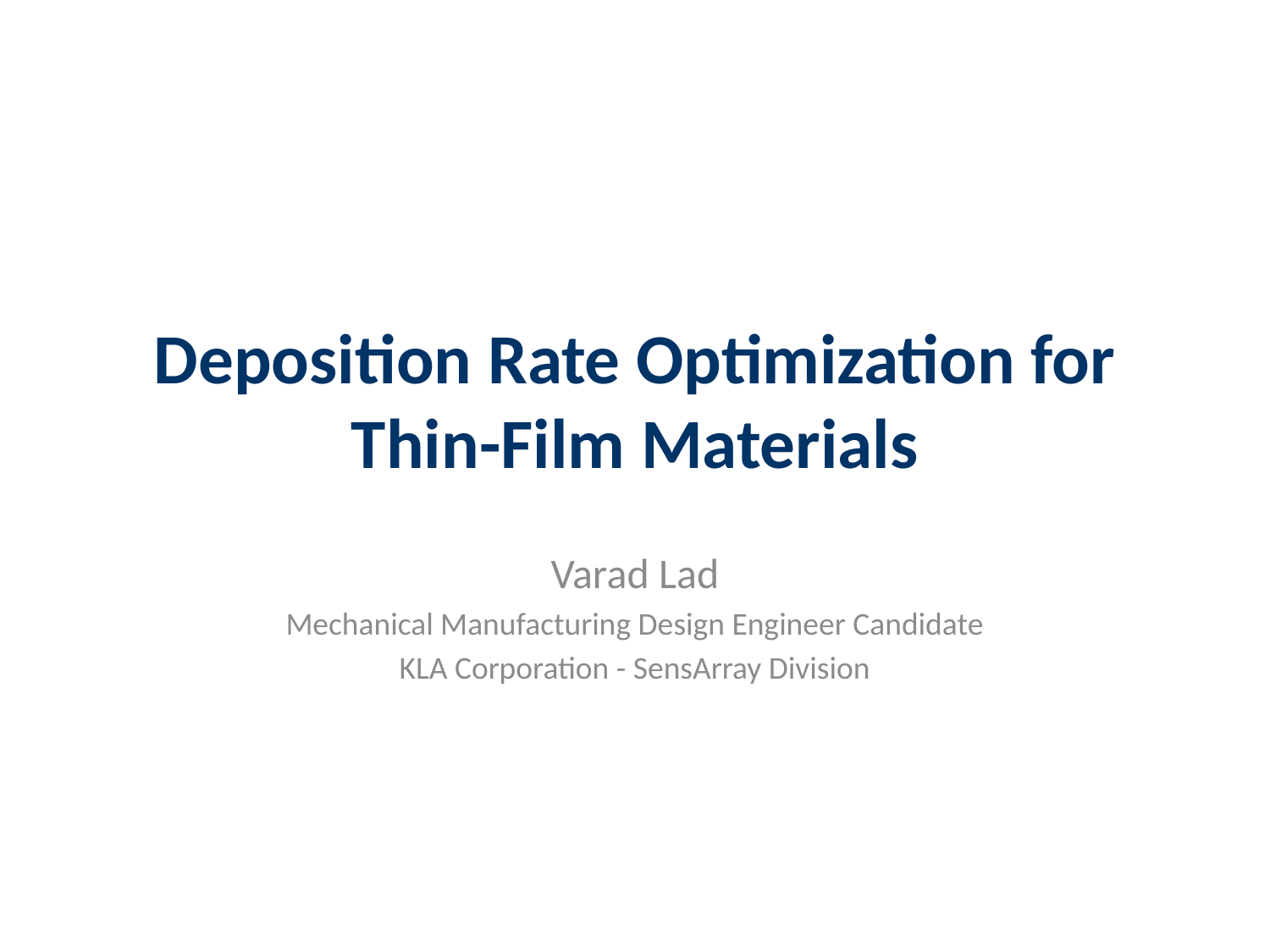

# Deposition Rate Optimization for Thin-Film Materials
Varad Lad
Mechanical Manufacturing Design Engineer Candidate
KLA Corporation - SensArray Division